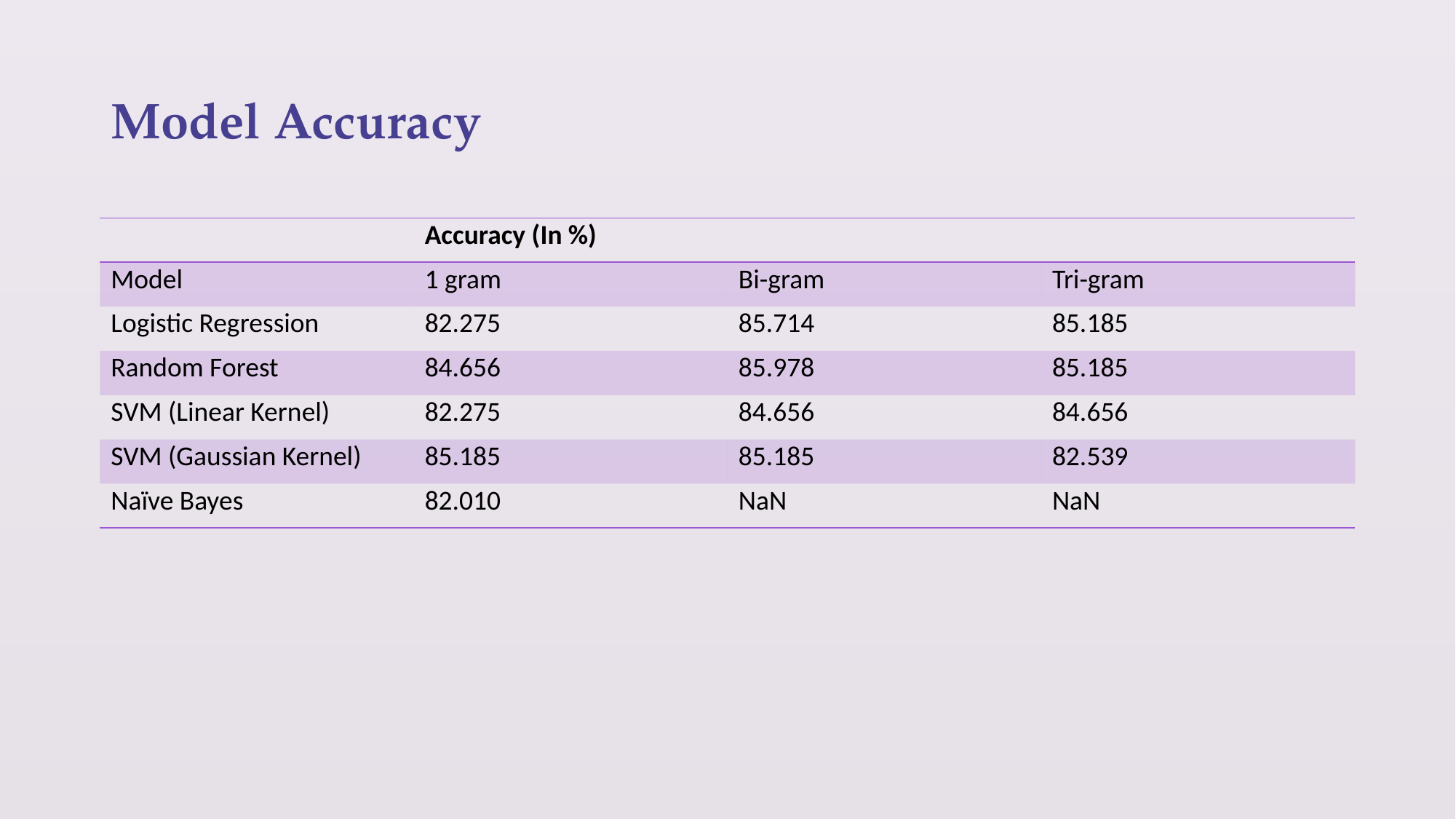

# Model Accuracy
|  | Accuracy (In %) |  |  |
| --- | --- | --- | --- |
| Model | 1 gram | Bi-gram | Tri-gram |
| Logistic Regression | 82.275 | 85.714 | 85.185 |
| Random Forest | 84.656 | 85.978 | 85.185 |
| SVM (Linear Kernel) | 82.275 | 84.656 | 84.656 |
| SVM (Gaussian Kernel) | 85.185 | 85.185 | 82.539 |
| Naïve Bayes | 82.010 | NaN | NaN |